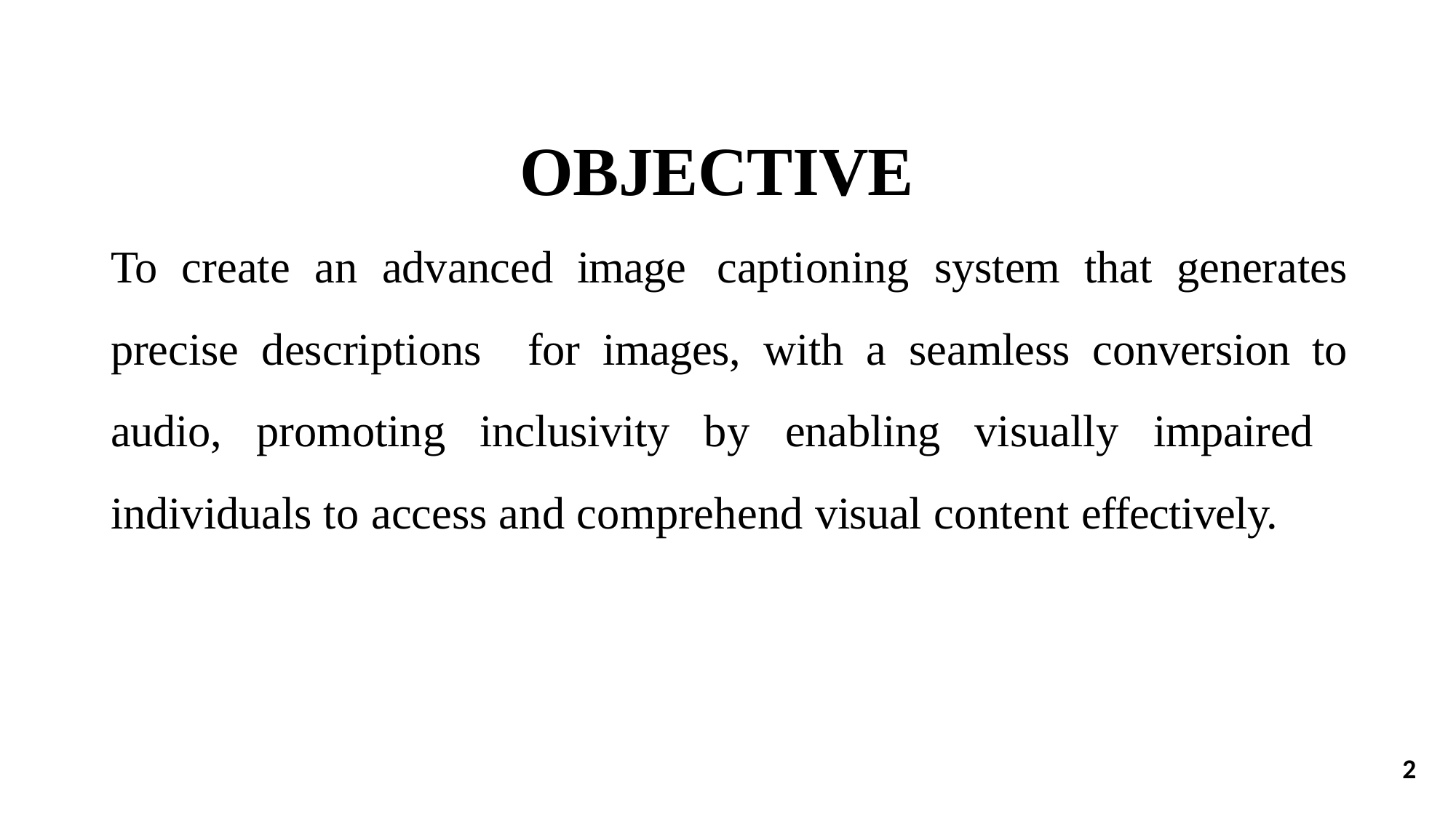

# OBJECTIVE
To create an advanced image captioning system that generates precise descriptions  for images, with a seamless conversion to audio, promoting inclusivity by enabling visually impaired  individuals to access and comprehend visual content effectively.
2